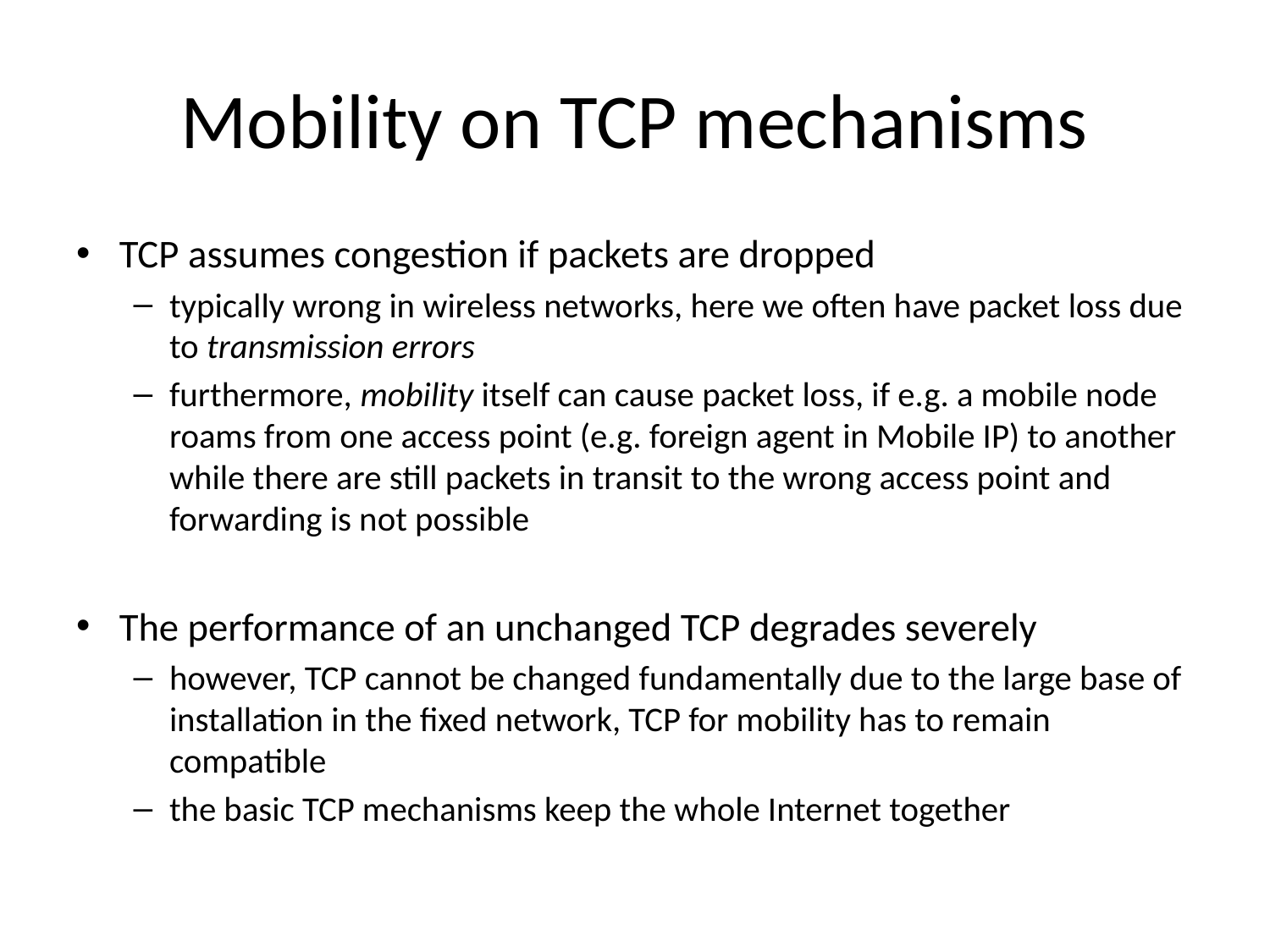

# Mobility on TCP mechanisms
TCP assumes congestion if packets are dropped
typically wrong in wireless networks, here we often have packet loss due to transmission errors
furthermore, mobility itself can cause packet loss, if e.g. a mobile node roams from one access point (e.g. foreign agent in Mobile IP) to another while there are still packets in transit to the wrong access point and forwarding is not possible

The performance of an unchanged TCP degrades severely
however, TCP cannot be changed fundamentally due to the large base of installation in the fixed network, TCP for mobility has to remain compatible
the basic TCP mechanisms keep the whole Internet together